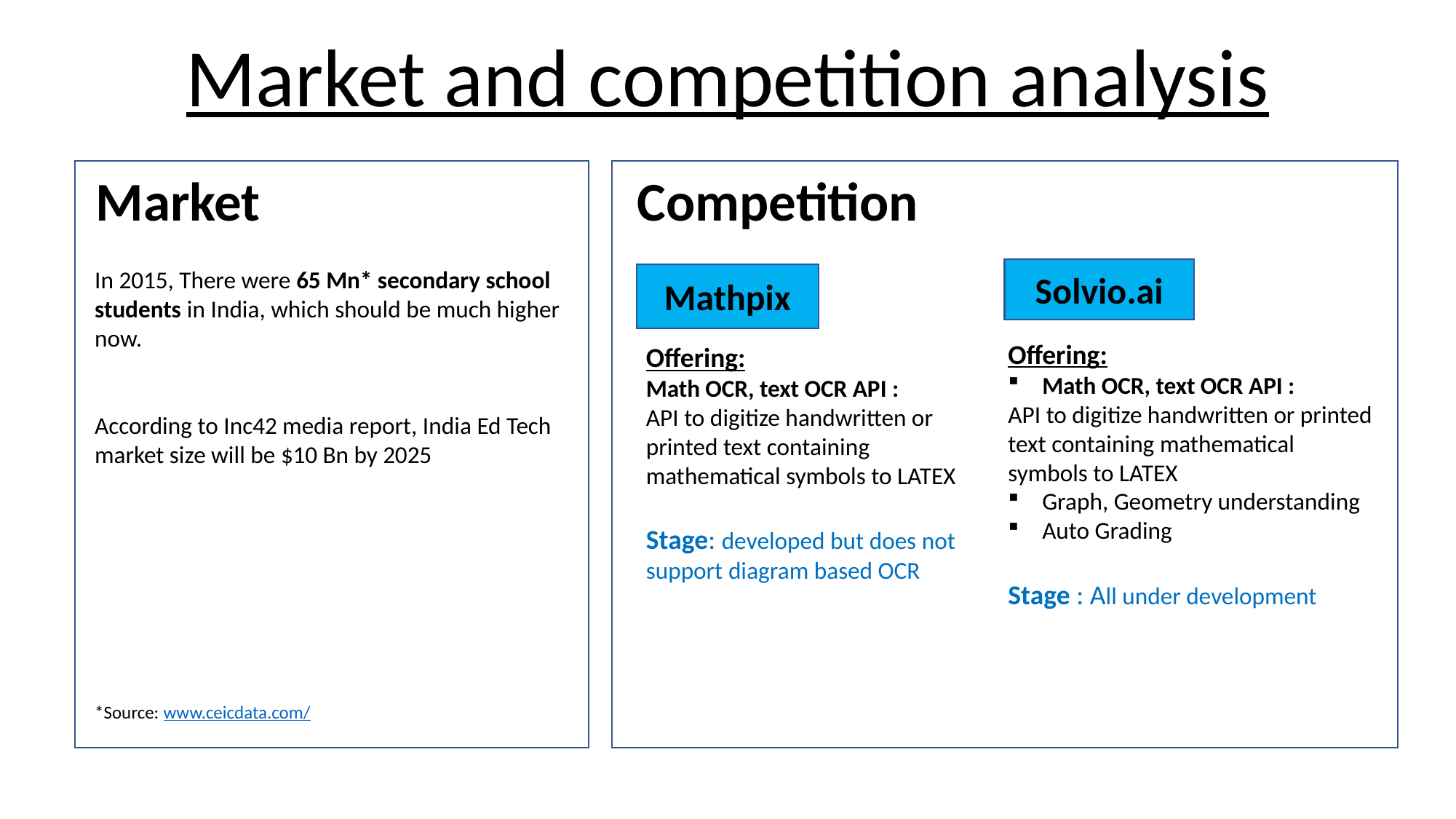

Market and competition analysis
Market
Competition

In 2015, There were 65 Mn* secondary school students in India, which should be much higher now.

According to Inc42 media report, India Ed Tech market size will be $10 Bn by 2025

*Source: www.ceicdata.com/
Solvio.ai
Mathpix
Offering:
Math OCR, text OCR API :
API to digitize handwritten or printed text containing mathematical symbols to LATEX
Graph, Geometry understanding
Auto Grading

Stage : All under development
Offering:
Math OCR, text OCR API :
API to digitize handwritten or printed text containing mathematical symbols to LATEX

Stage: developed but does not support diagram based OCR